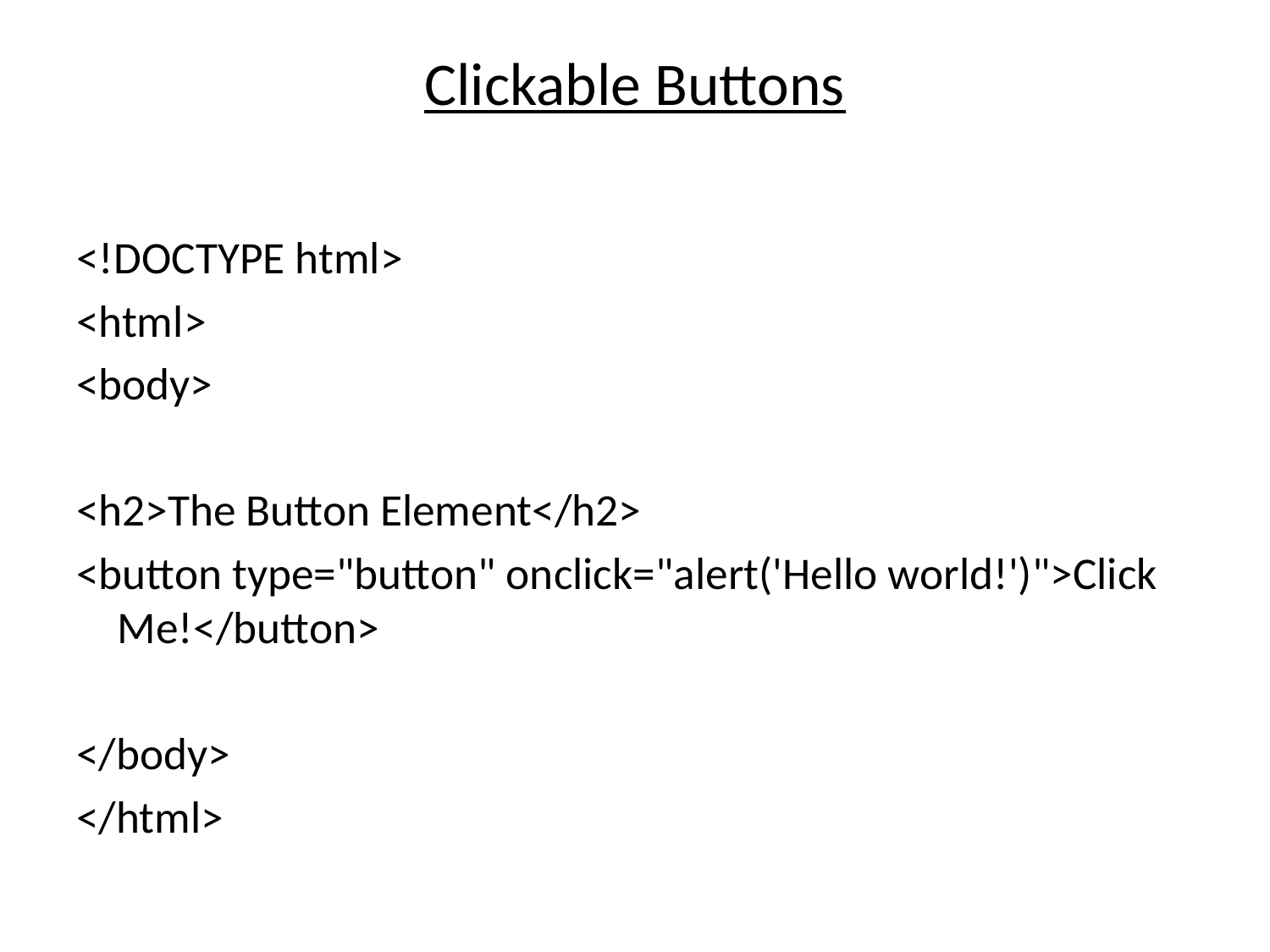

# Clickable Buttons
<!DOCTYPE html>
<html>
<body>

<h2>The Button Element</h2>
<button type="button" onclick="alert('Hello world!')">Click Me!</button>

</body>
</html>